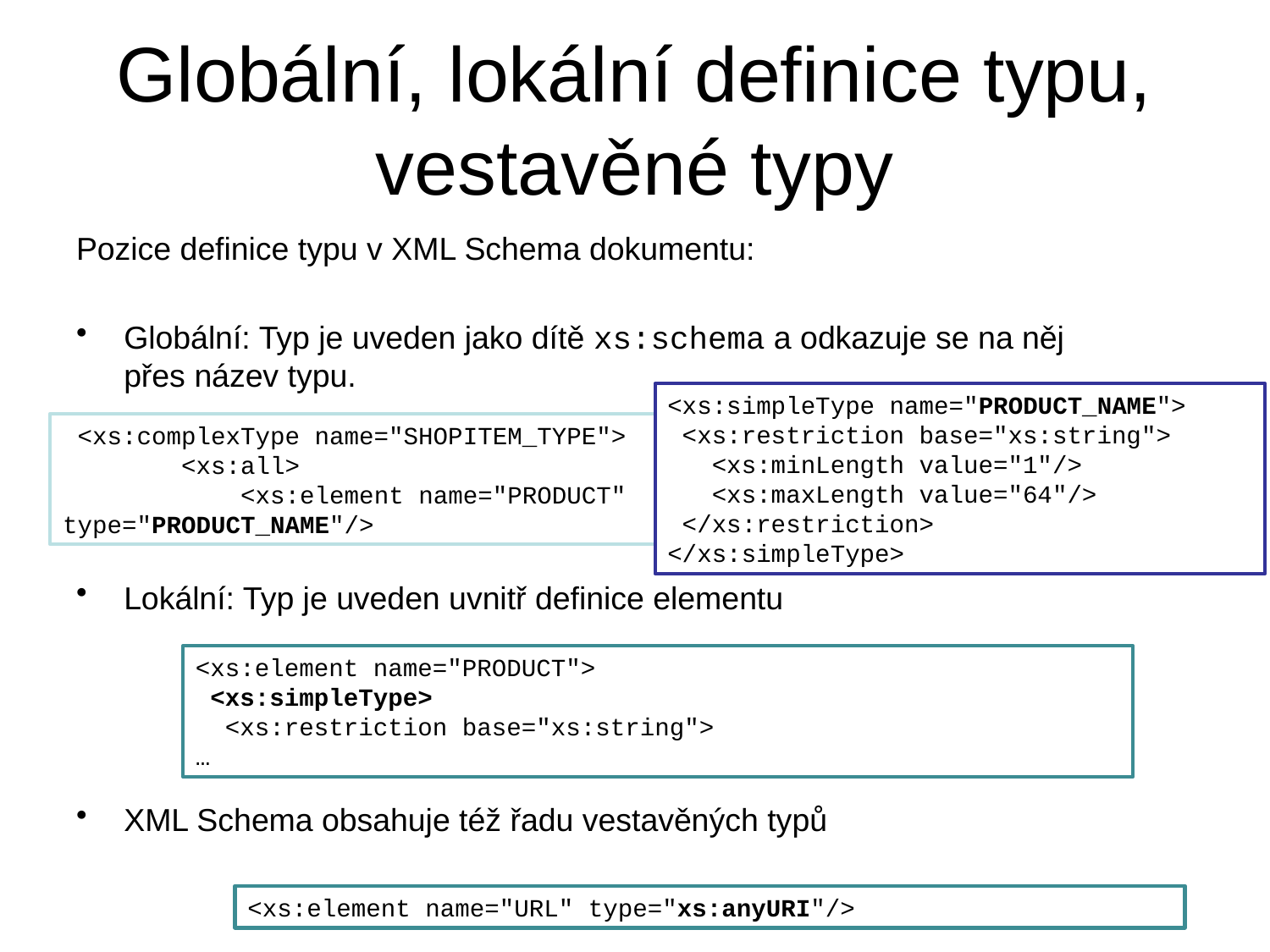

# Globální, lokální definice typu, vestavěné typy
Pozice definice typu v XML Schema dokumentu:

Globální: Typ je uveden jako dítě xs:schema a odkazuje se na něj přes název typu.

Lokální: Typ je uveden uvnitř definice elementu

XML Schema obsahuje též řadu vestavěných typů

<xs:simpleType name="PRODUCT_NAME">
 <xs:restriction base="xs:string">
   <xs:minLength value="1"/>
   <xs:maxLength value="64"/>
 </xs:restriction>
</xs:simpleType>
 <xs:complexType name="SHOPITEM_TYPE">
        <xs:all>
            <xs:element name="PRODUCT" type="PRODUCT_NAME"/>
<xs:element name="PRODUCT">
 <xs:simpleType>
  <xs:restriction base="xs:string">
…
<xs:element name="URL" type="xs:anyURI"/>